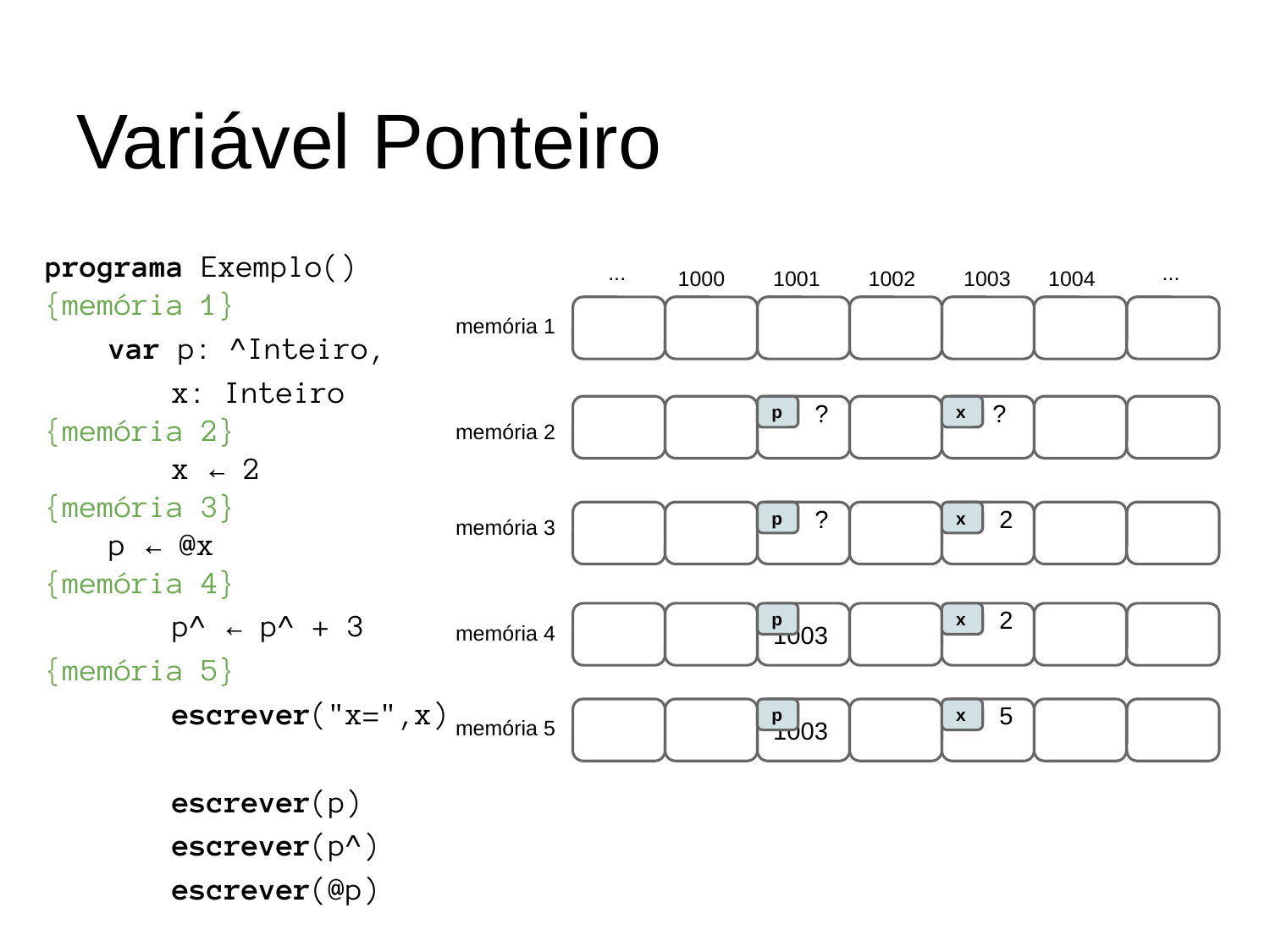

# Variável Ponteiro
programa Exemplo()
{memória 1}
var p: ^Inteiro,
x: Inteiro
{memória 2}
	x ← 2
{memória 3}
p ← @x
{memória 4}
	p^ ← p^ + 3
{memória 5}
	escrever("x=",x)

	escrever(p)
	escrever(p^)
	escrever(@p)
...
...
1000
1001
1002
1003
1004

memória 1

      ?
p

     ?
x

memória 2
memória 3

      ?
p

      2
x

      1003
p

      2
x

memória 4

      1003
p

      5
x

memória 5